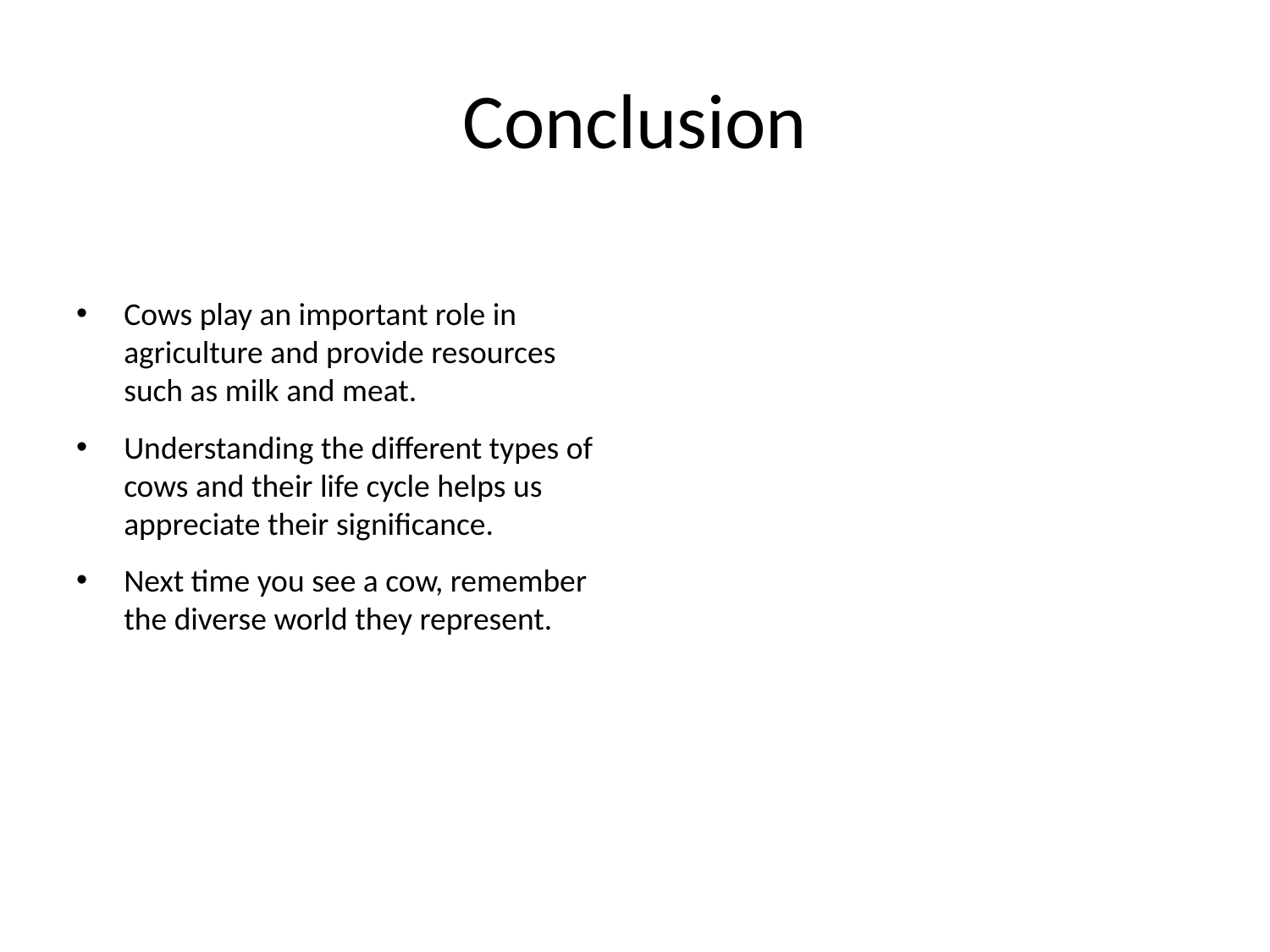

# Conclusion

Cows play an important role in agriculture and provide resources such as milk and meat.
Understanding the different types of cows and their life cycle helps us appreciate their significance.
Next time you see a cow, remember the diverse world they represent.